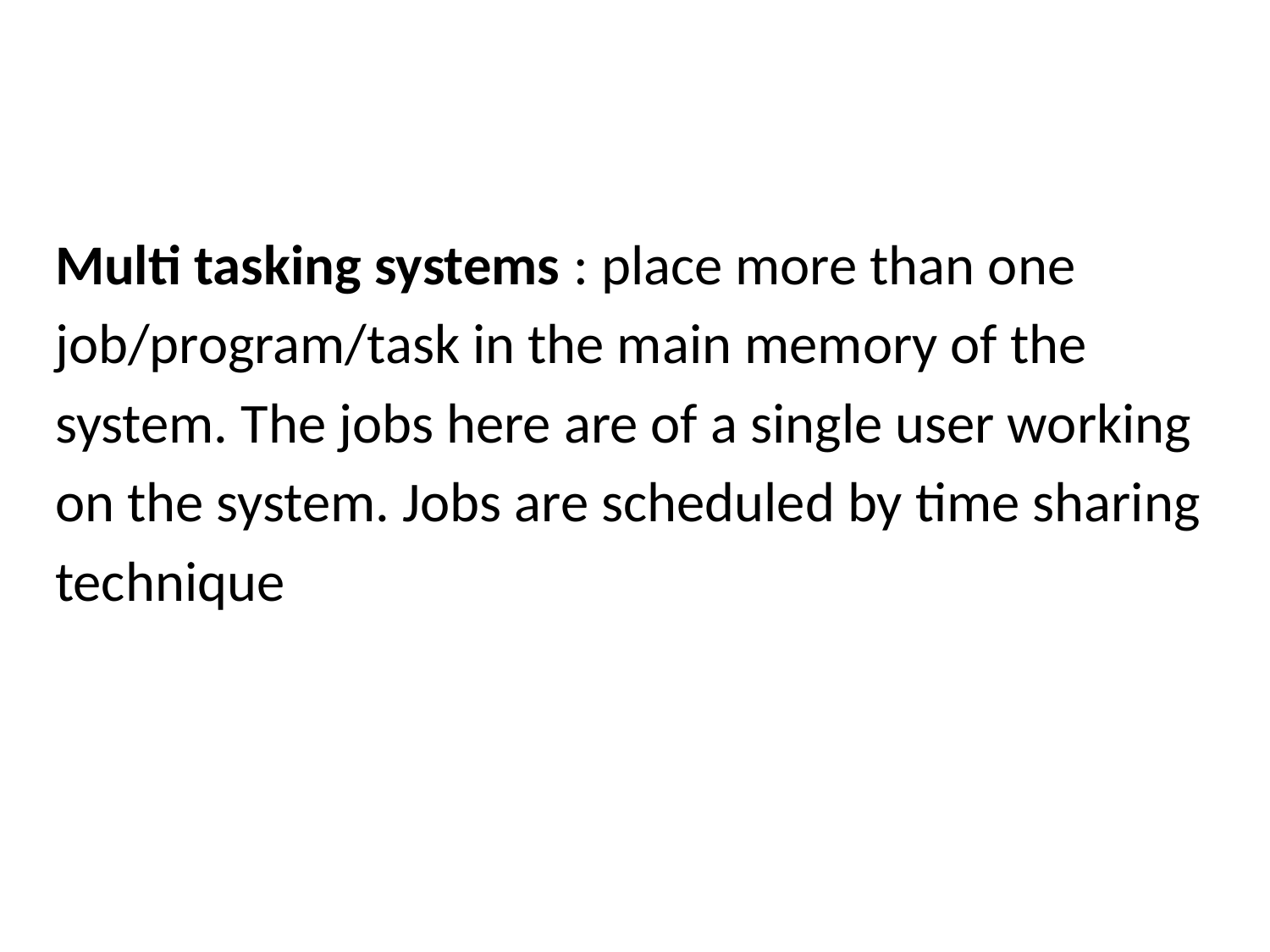

Multi tasking systems : place more than one
job/program/task in the main memory of the
system. The jobs here are of a single user working
on the system. Jobs are scheduled by time sharing
technique